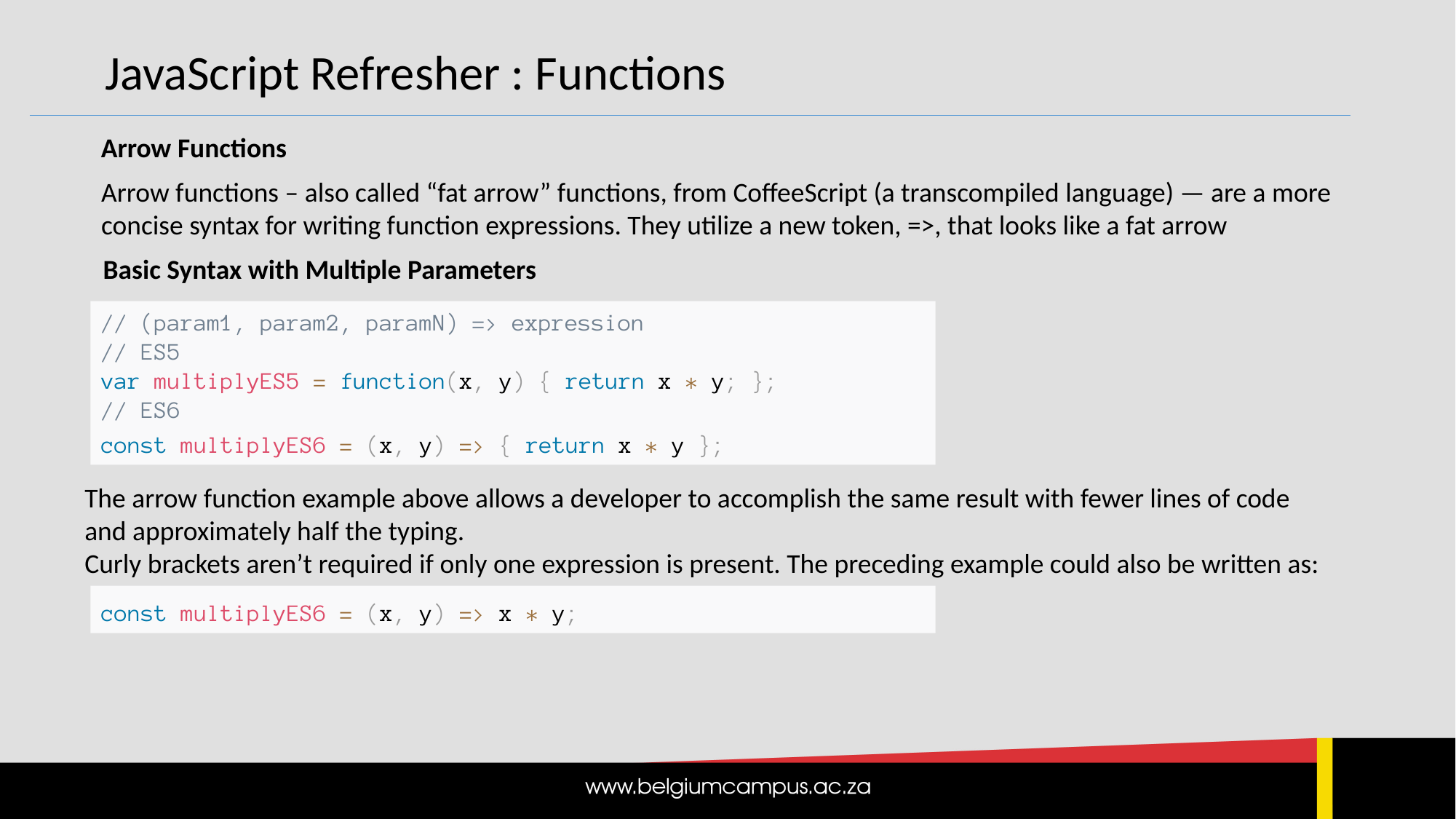

JavaScript Refresher : Functions
Arrow Functions
Arrow functions – also called “fat arrow” functions, from CoffeeScript (a transcompiled language) — are a more concise syntax for writing function expressions. They utilize a new token, =>, that looks like a fat arrow
Basic Syntax with Multiple Parameters
// (param1, param2, paramN) => expression
// ES5
var multiplyES5 = function(x, y) { return x * y; };
// ES6
const multiplyES6 = (x, y) => { return x * y };
The arrow function example above allows a developer to accomplish the same result with fewer lines of code and approximately half the typing.
Curly brackets aren’t required if only one expression is present. The preceding example could also be written as:
const multiplyES6 = (x, y) => x * y;